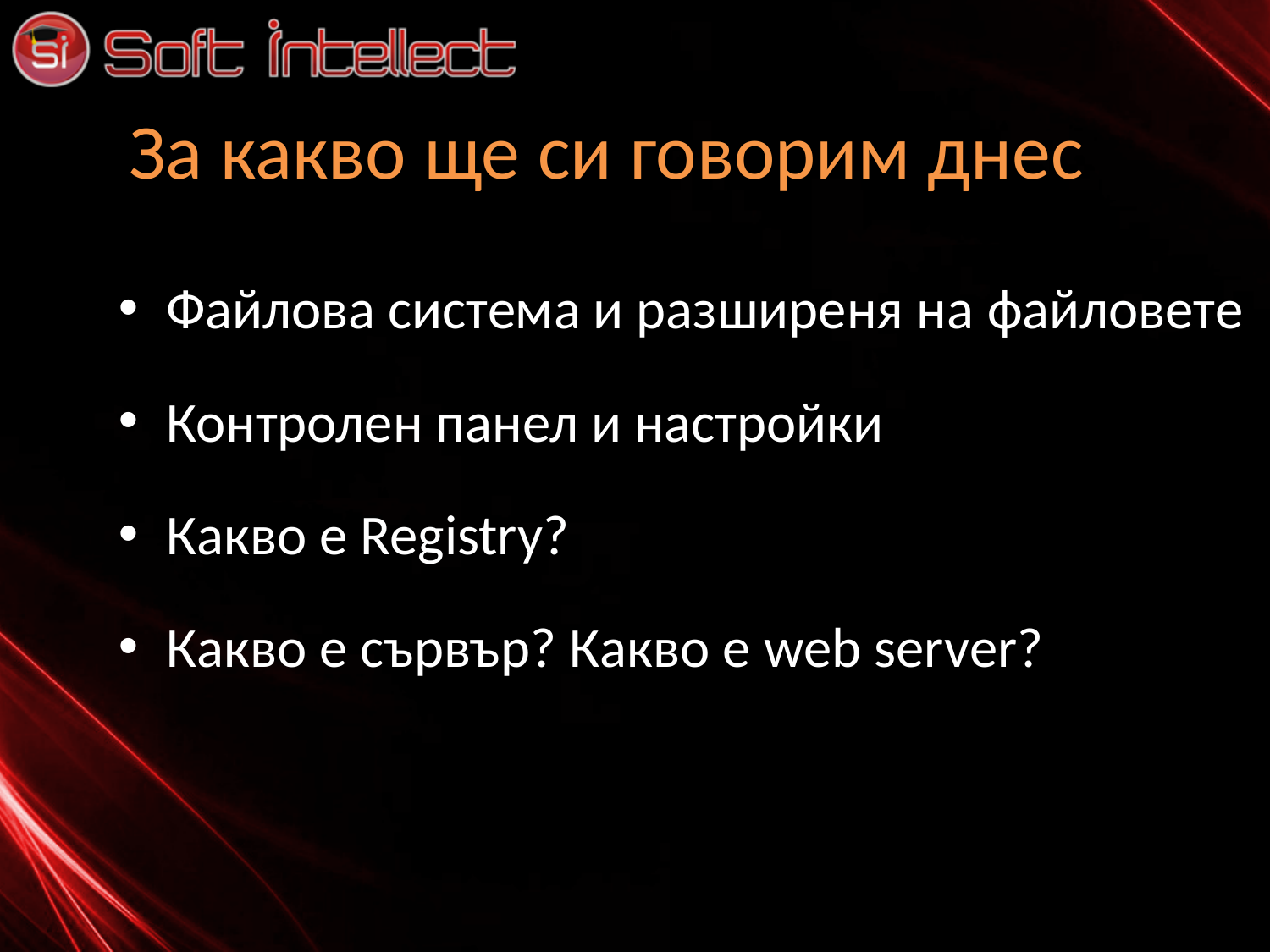

# За какво ще си говорим днес
Файлова система и разширеня на файловете
Контролен панел и настройки
Какво е Registry?
Какво е сървър? Какво е web server?